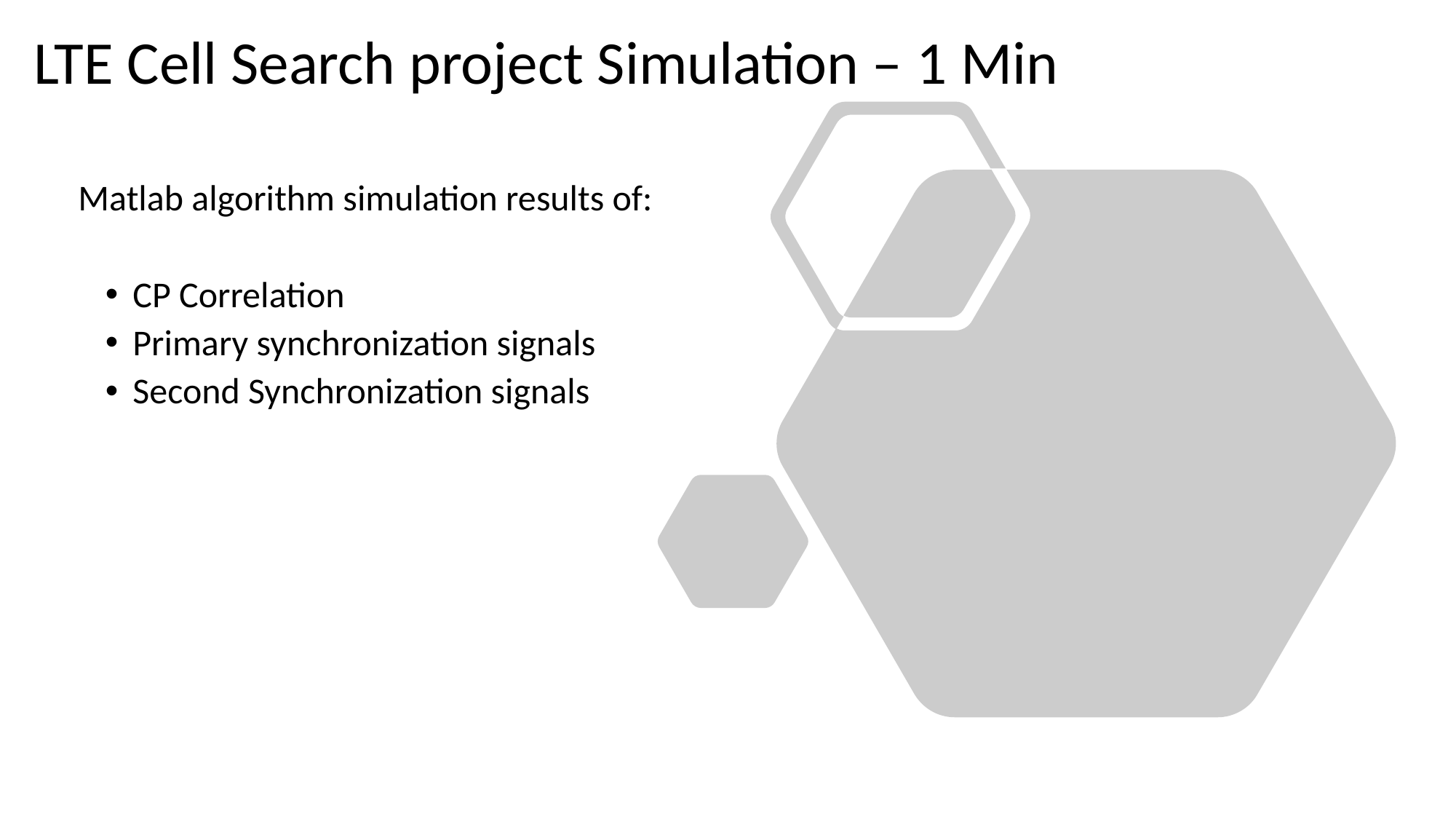

# LTE Cell Search project Simulation – 1 Min

Matlab algorithm simulation results of:

CP Correlation
Primary synchronization signals
Second Synchronization signals